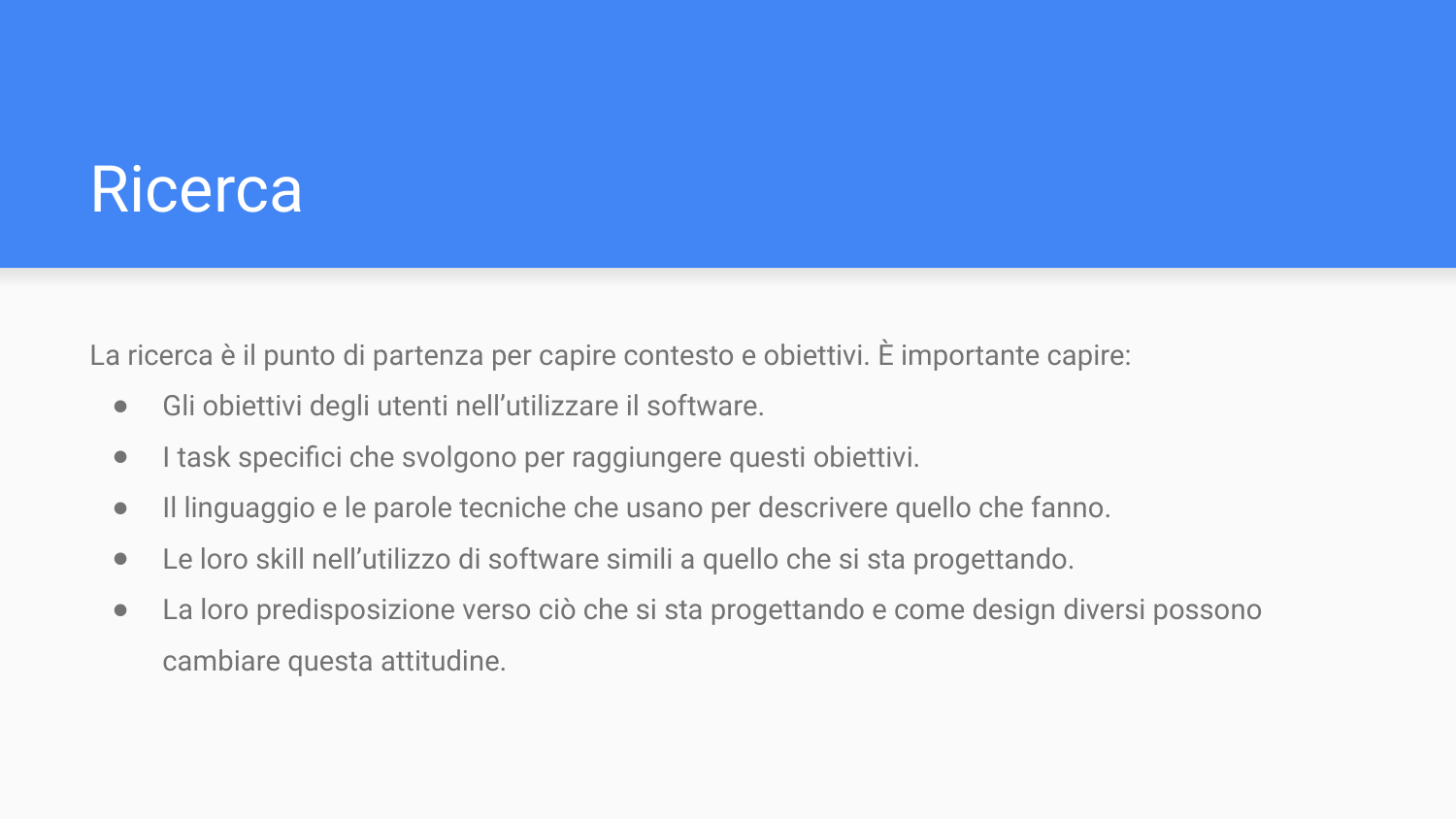

# Ricerca
La ricerca è il punto di partenza per capire contesto e obiettivi. È importante capire:
Gli obiettivi degli utenti nell’utilizzare il software.
I task specifici che svolgono per raggiungere questi obiettivi.
Il linguaggio e le parole tecniche che usano per descrivere quello che fanno.
Le loro skill nell’utilizzo di software simili a quello che si sta progettando.
La loro predisposizione verso ciò che si sta progettando e come design diversi possono cambiare questa attitudine.